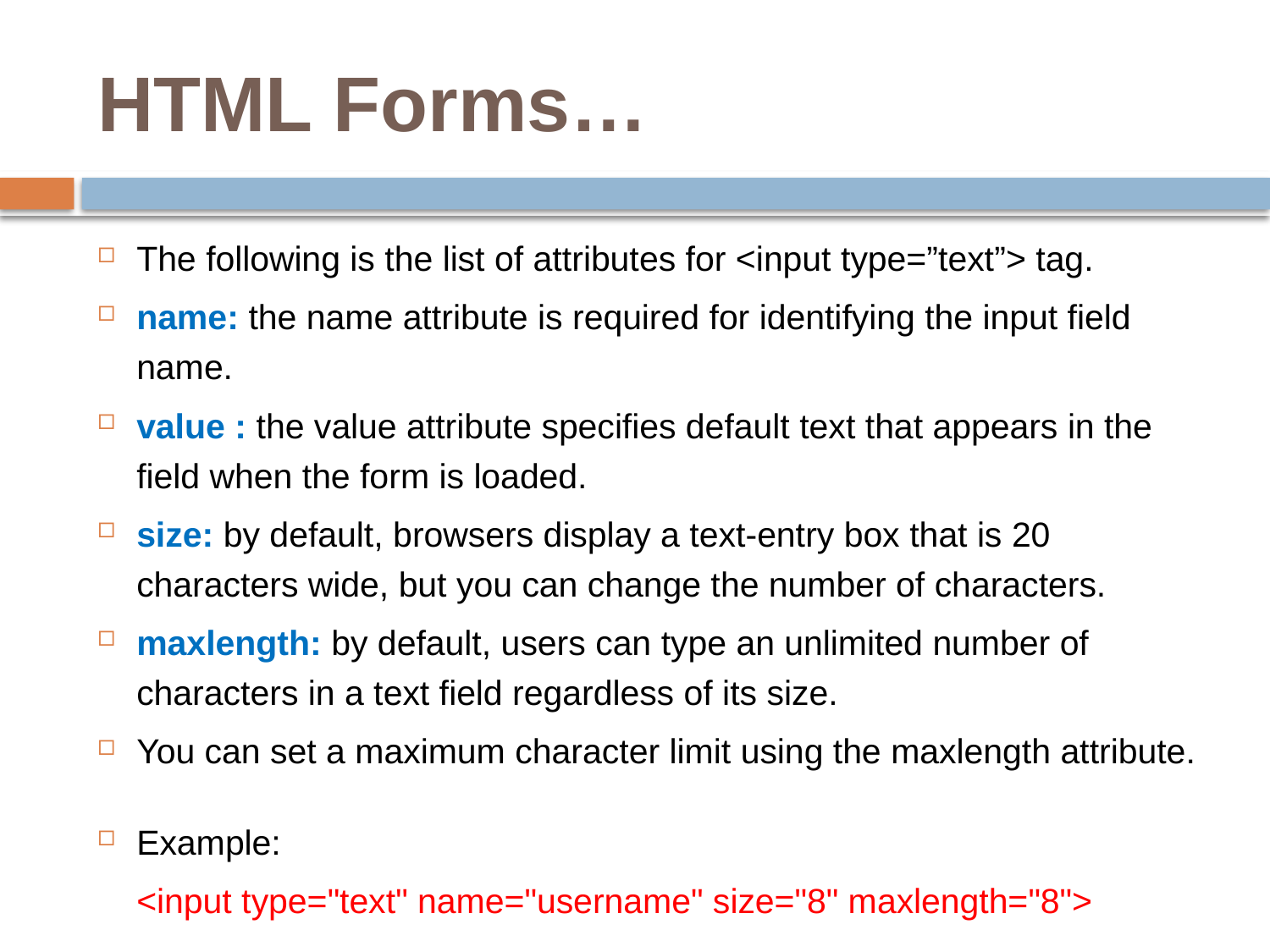

# HTML Forms…
The following is the list of attributes for <input type=”text”> tag.
name: the name attribute is required for identifying the input field name.
value : the value attribute specifies default text that appears in the field when the form is loaded.
size: by default, browsers display a text-entry box that is 20 characters wide, but you can change the number of characters.
maxlength: by default, users can type an unlimited number of characters in a text field regardless of its size.
You can set a maximum character limit using the maxlength attribute.

Example:
	<input type="text" name="username" size="8" maxlength="8">